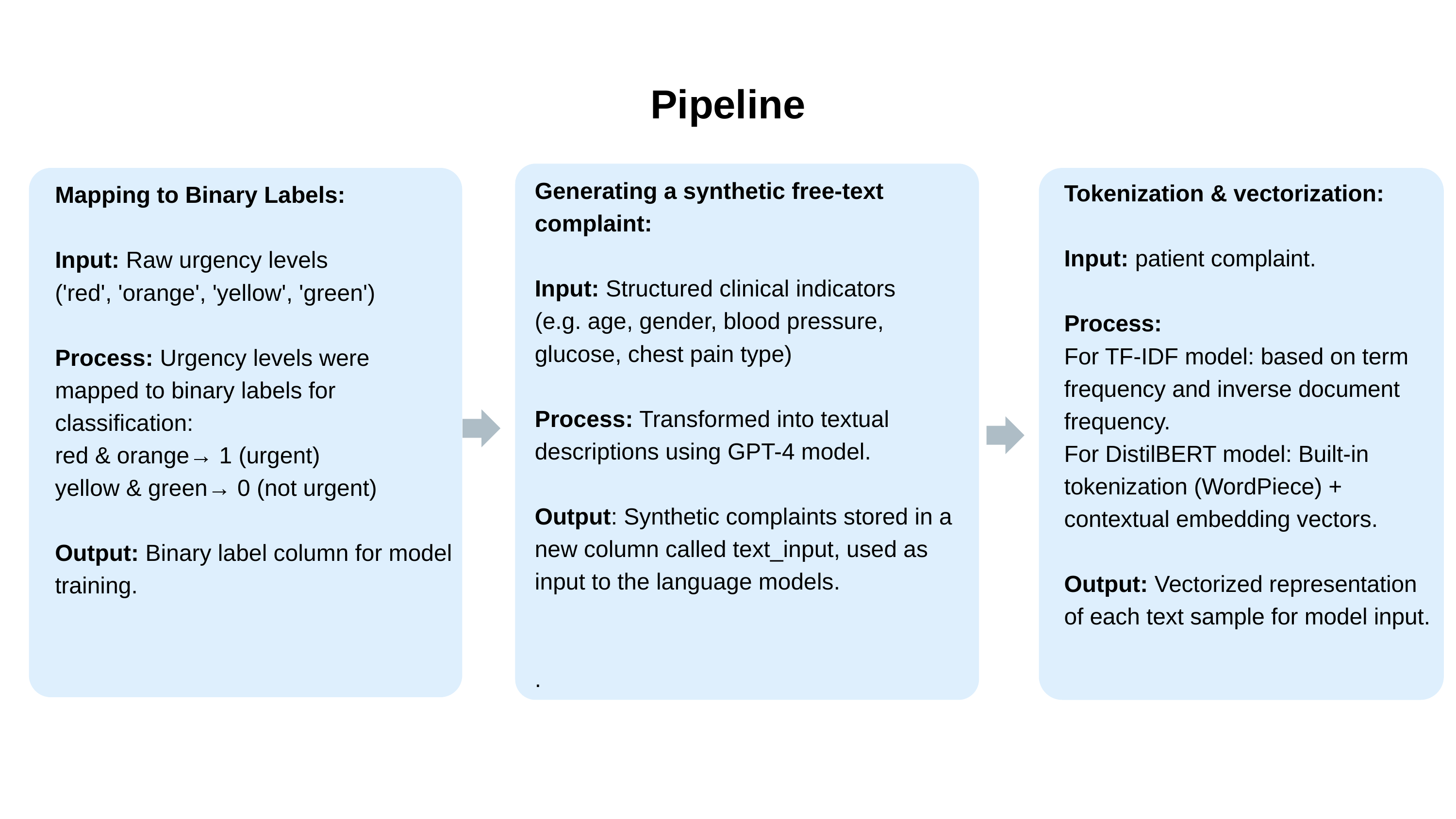

Pipeline

Generating a synthetic free-text complaint:

Input: Structured clinical indicators
(e.g. age, gender, blood pressure, glucose, chest pain type)

Process: Transformed into textual descriptions using GPT-4 model.

Output: Synthetic complaints stored in a new column called text_input, used as input to the language models.

.
Tokenization & vectorization:

Input: patient complaint.

Process:
For TF-IDF model: based on term frequency and inverse document frequency.
For DistilBERT model: Built-in tokenization (WordPiece) + contextual embedding vectors.

Output: Vectorized representation of each text sample for model input.

Mapping to Binary Labels:

Input: Raw urgency levels
('red', 'orange', 'yellow', 'green')

Process: Urgency levels were mapped to binary labels for classification:
red & orange→ 1 (urgent)
yellow & green→ 0 (not urgent)

Output: Binary label column for model training.